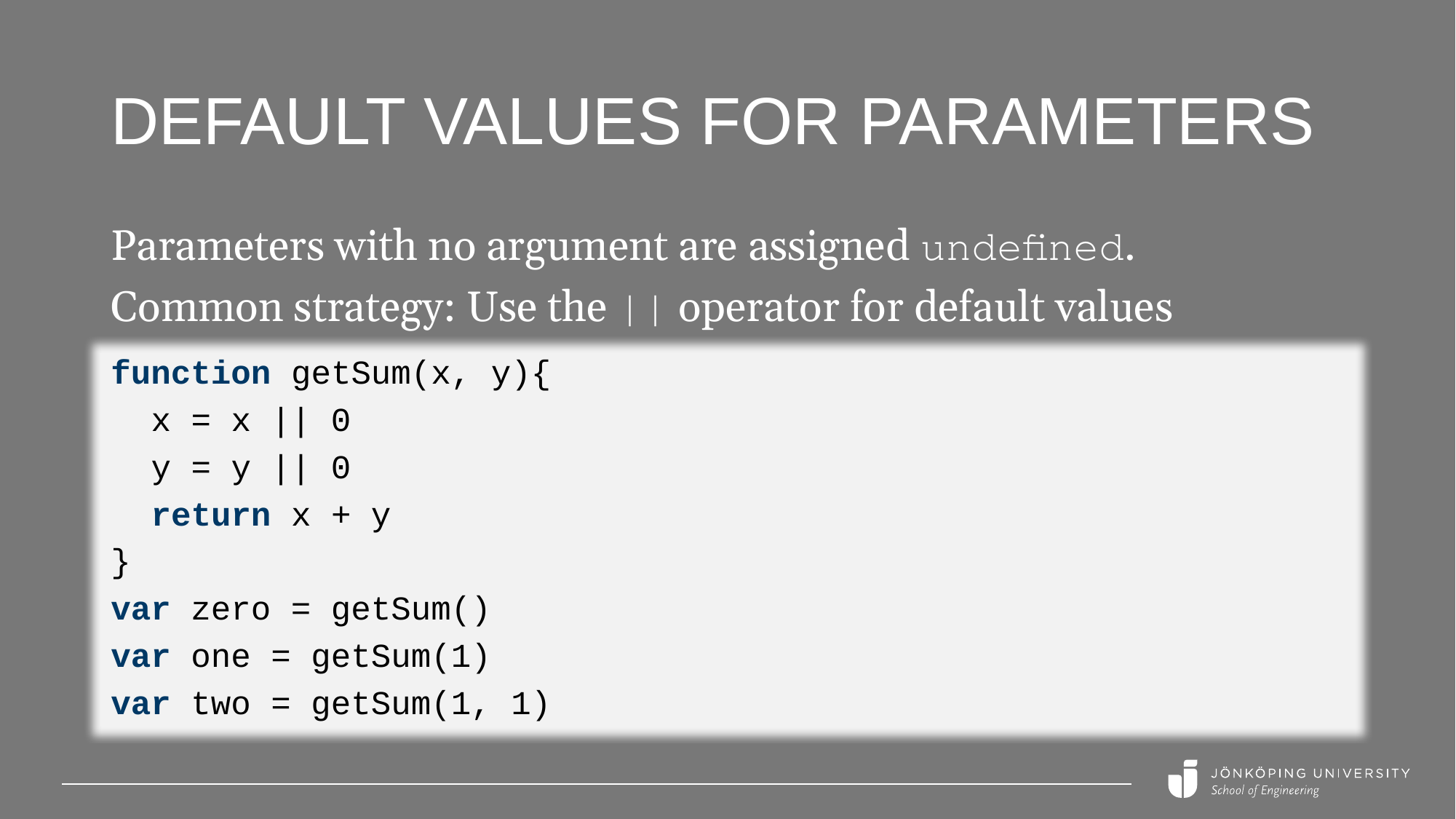

# Default values for parameters
Parameters with no argument are assigned undefined.
Common strategy: Use the || operator for default values
function getSum(x, y){
  x = x || 0
  y = y || 0
  return x + y
}
var zero = getSum()
var one = getSum(1)
var two = getSum(1, 1)